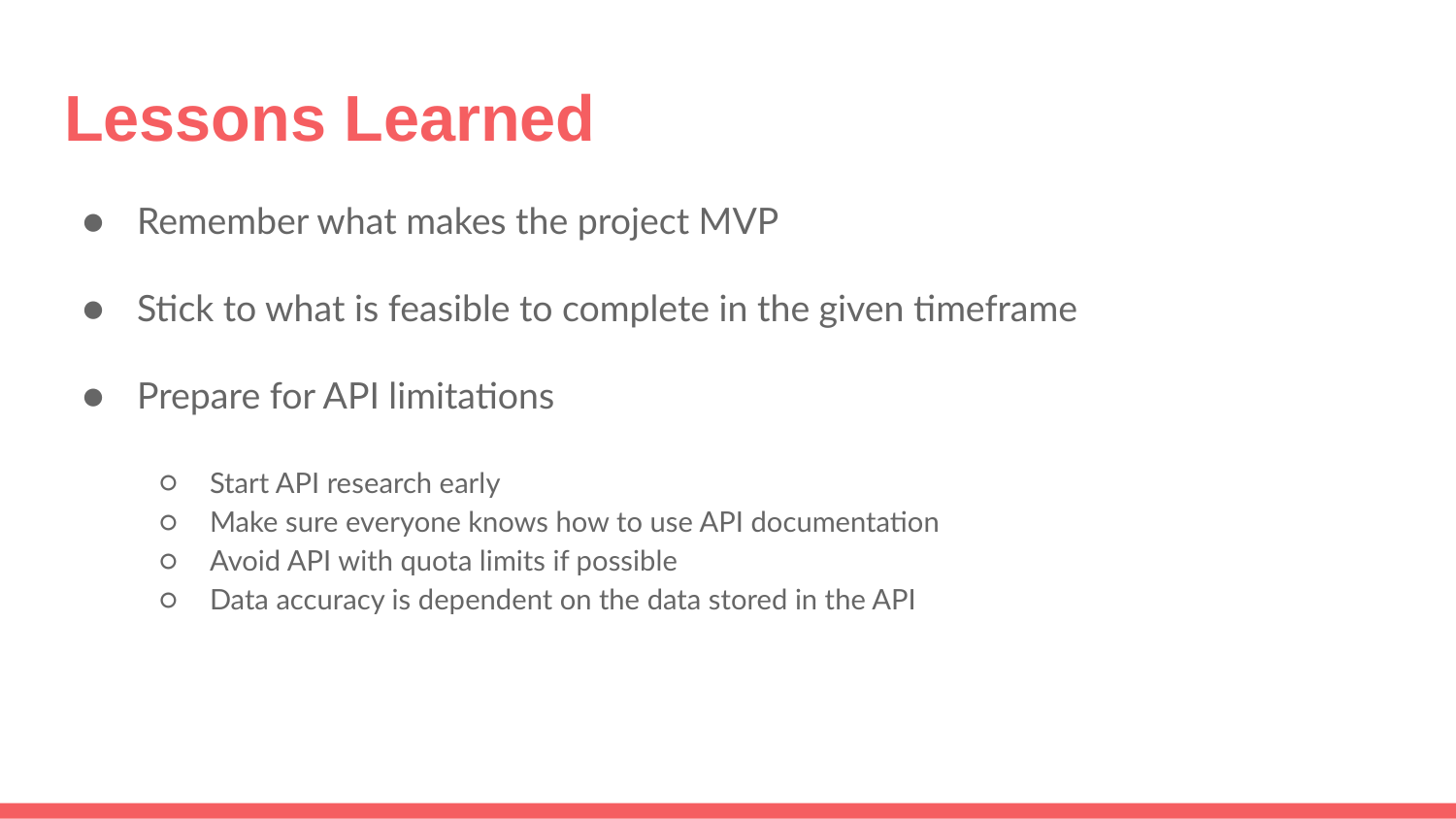

# Lessons Learned
Remember what makes the project MVP

Stick to what is feasible to complete in the given timeframe

Prepare for API limitations

Start API research early
Make sure everyone knows how to use API documentation
Avoid API with quota limits if possible
Data accuracy is dependent on the data stored in the API